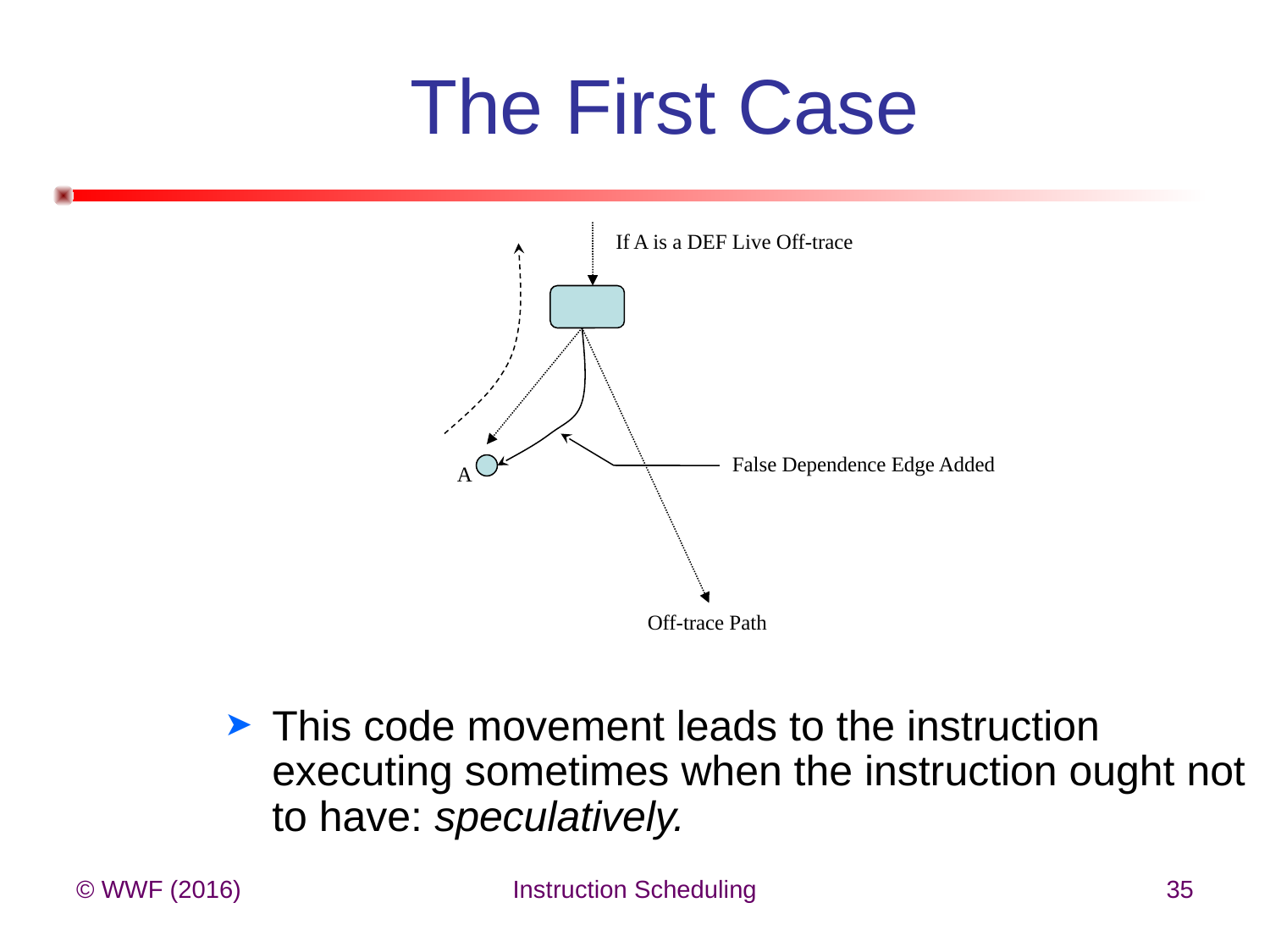

# The First Case

This code movement leads to the instruction executing sometimes when the instruction ought not to have: speculatively.

If A is a DEF Live Off-trace

False Dependence Edge Added
A

Off-trace Path
© WWF (2016)
Instruction Scheduling
35